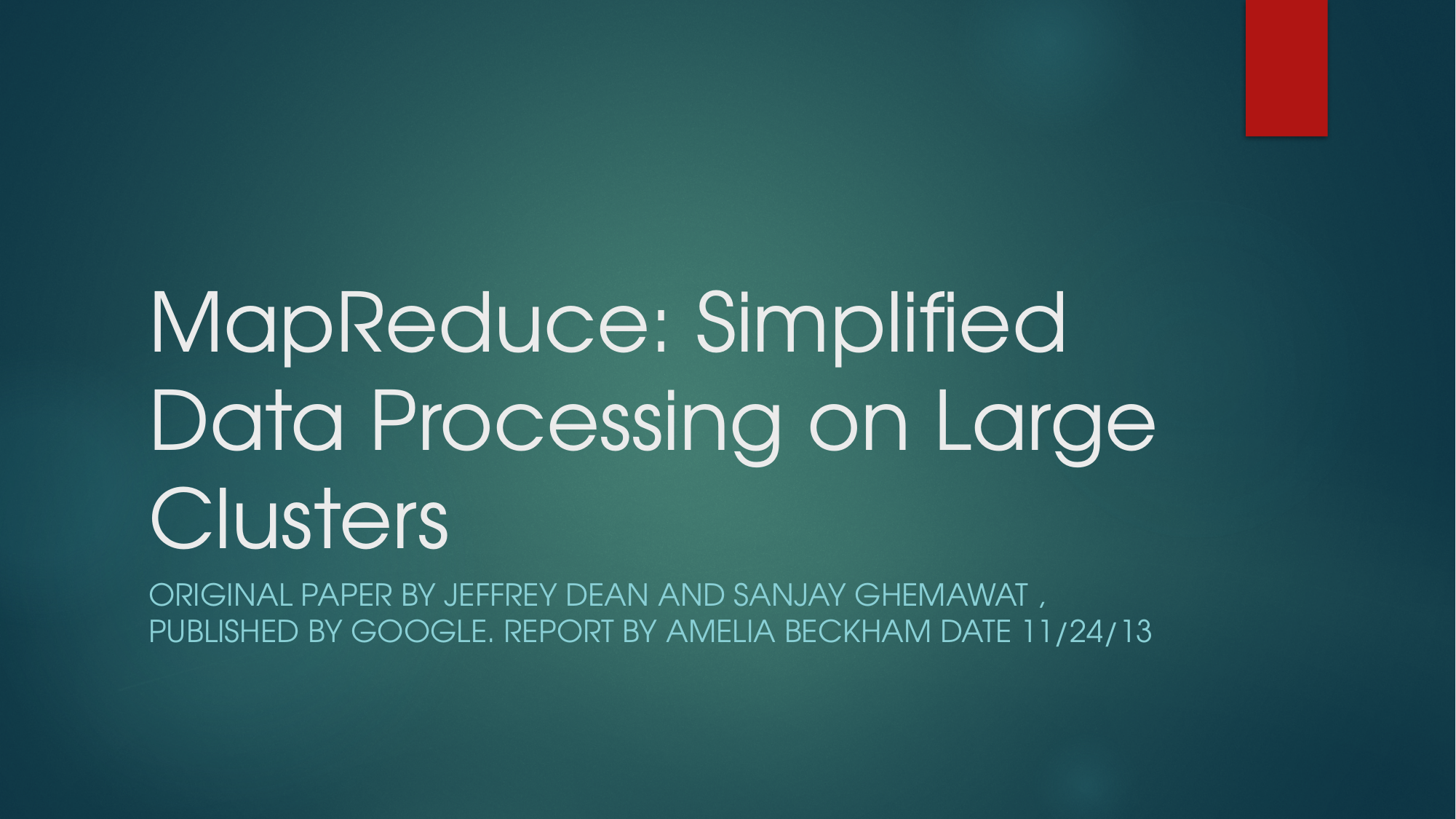

# MapReduce: Simplified Data Processing on Large Clusters
Original paper by JeffREy dean and sanjay ghemawat , published by google. Report by amelia beckham date 11/24/13